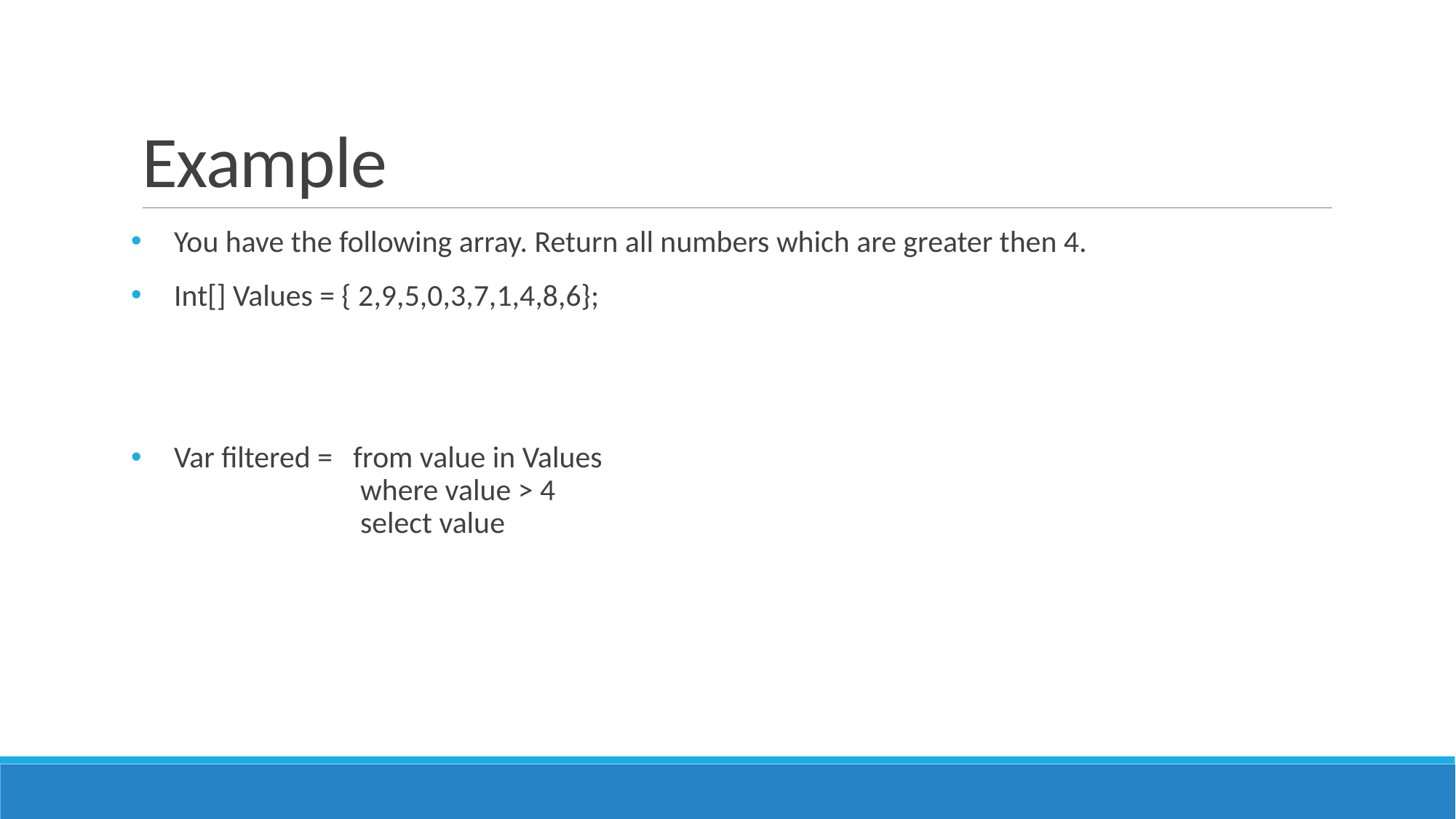

# Example
You have the following array. Return all numbers which are greater then 4.
Int[] Values = { 2,9,5,0,3,7,1,4,8,6};

Var filtered =   from value in Values
                           where value > 4
                           select value